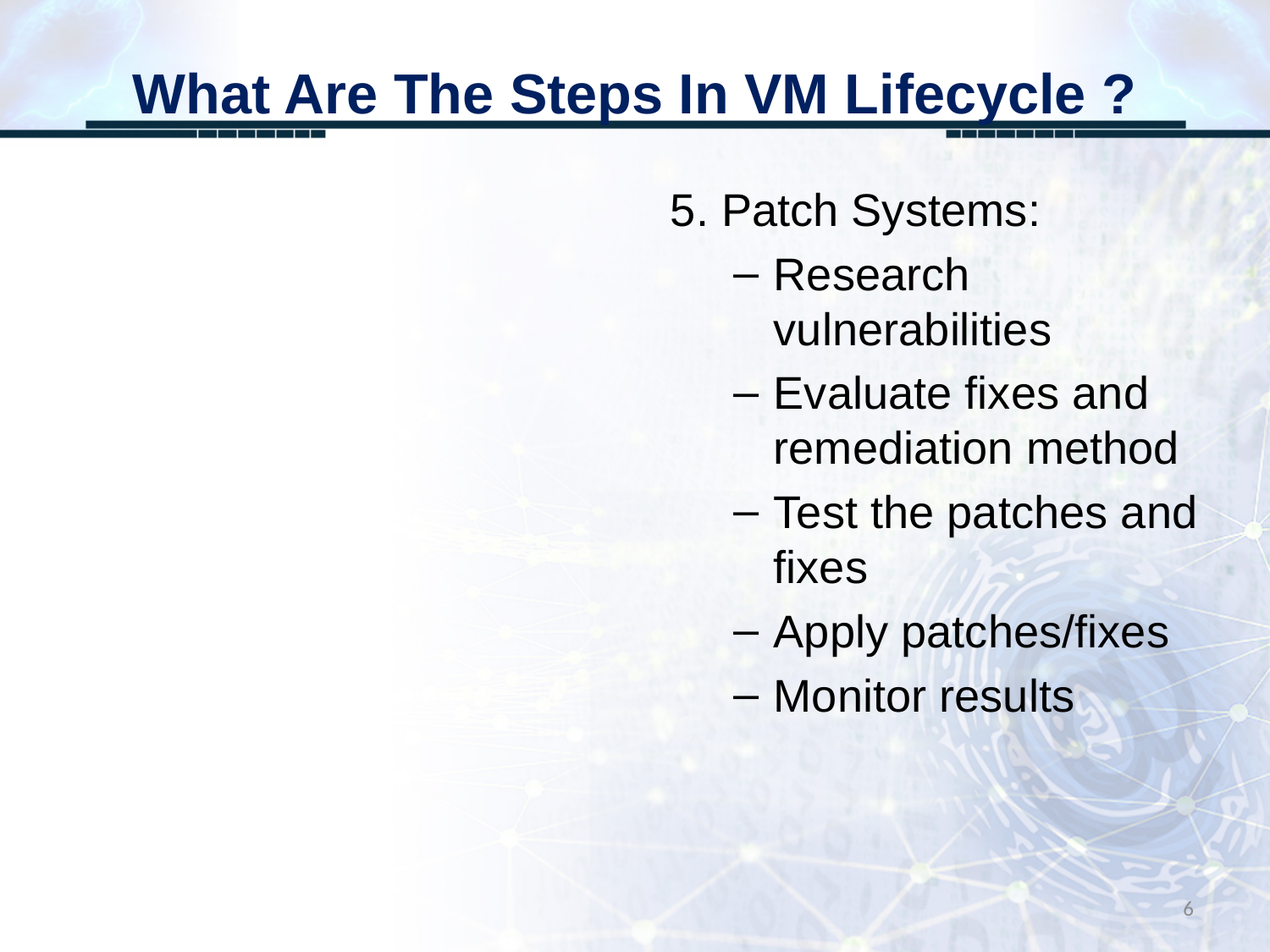

# What Are The Steps In VM Lifecycle ?
5. Patch Systems:
Research vulnerabilities
Evaluate fixes and remediation method
Test the patches and fixes
Apply patches/fixes
Monitor results
6